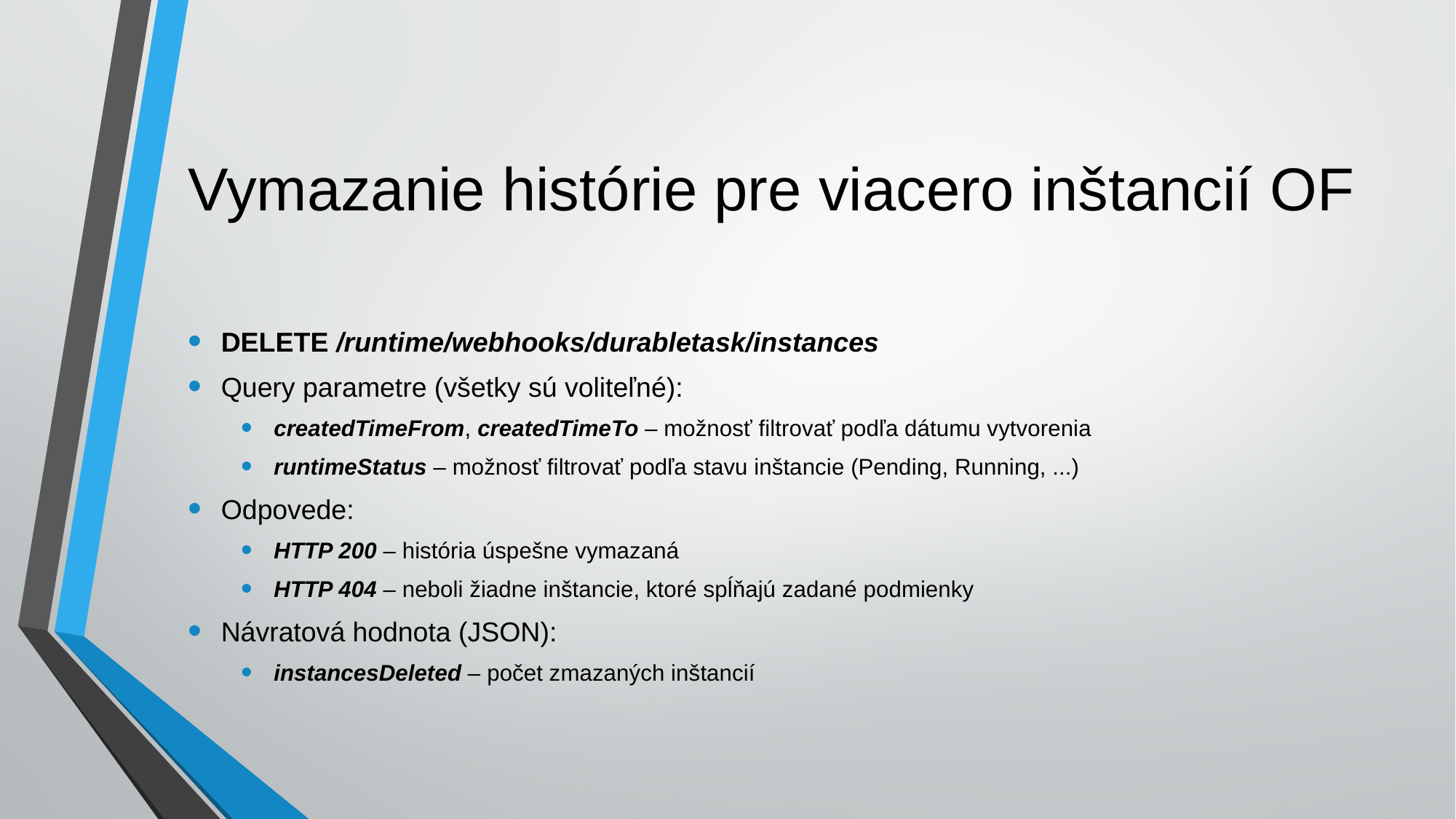

# Vymazanie histórie pre viacero inštancií OF
DELETE /runtime/webhooks/durabletask/instances
Query parametre (všetky sú voliteľné):
createdTimeFrom, createdTimeTo – možnosť filtrovať podľa dátumu vytvorenia
runtimeStatus – možnosť filtrovať podľa stavu inštancie (Pending, Running, ...)
Odpovede:
HTTP 200 – história úspešne vymazaná
HTTP 404 – neboli žiadne inštancie, ktoré spĺňajú zadané podmienky
Návratová hodnota (JSON):
instancesDeleted – počet zmazaných inštancií